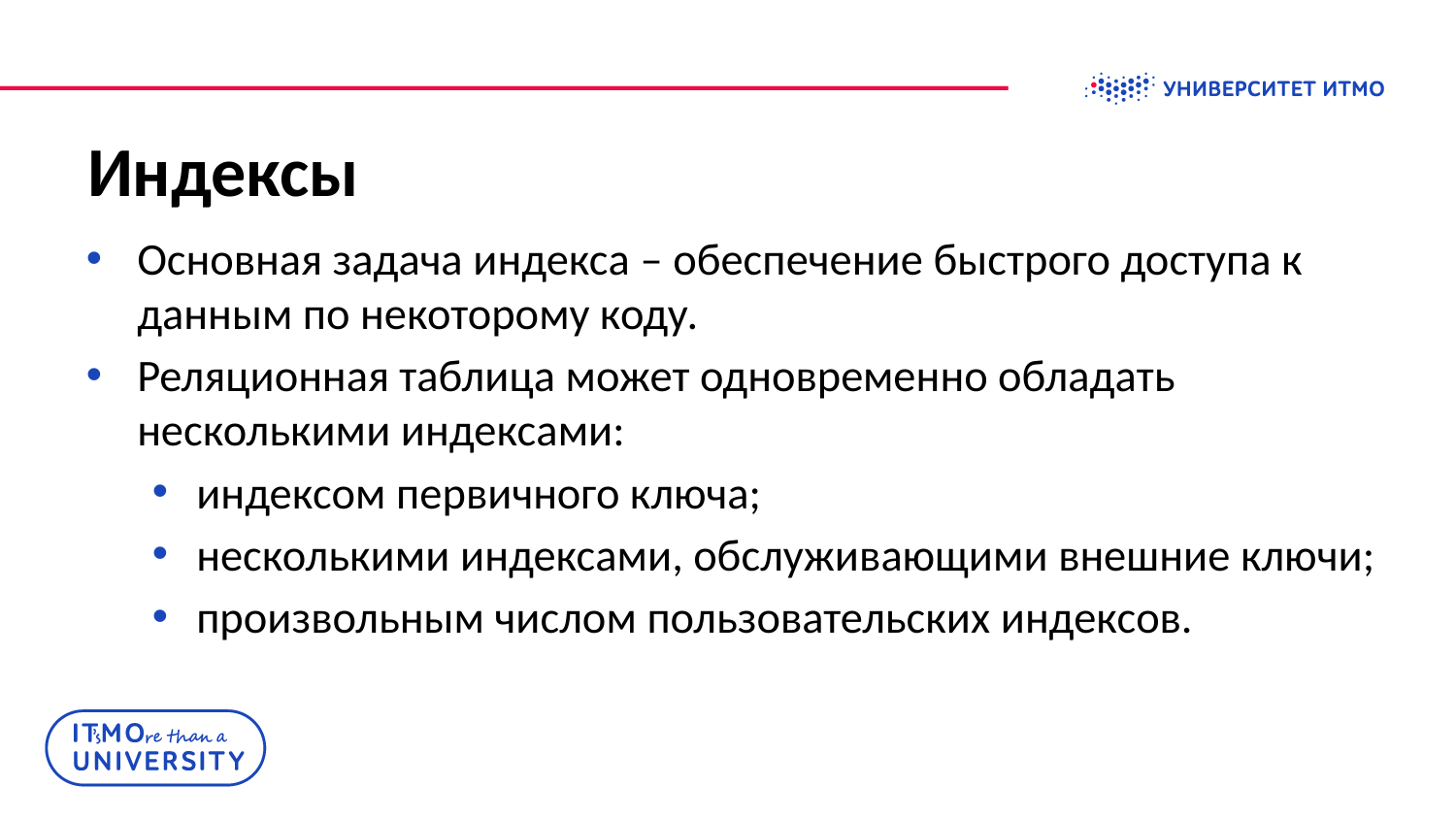

# Индексы
Основная задача индекса – обеспечение быстрого доступа к данным по некоторому коду.
Реляционная таблица может одновременно обладать несколькими индексами:
индексом первичного ключа;
несколькими индексами, обслуживающими внешние ключи;
произвольным числом пользовательских индексов.